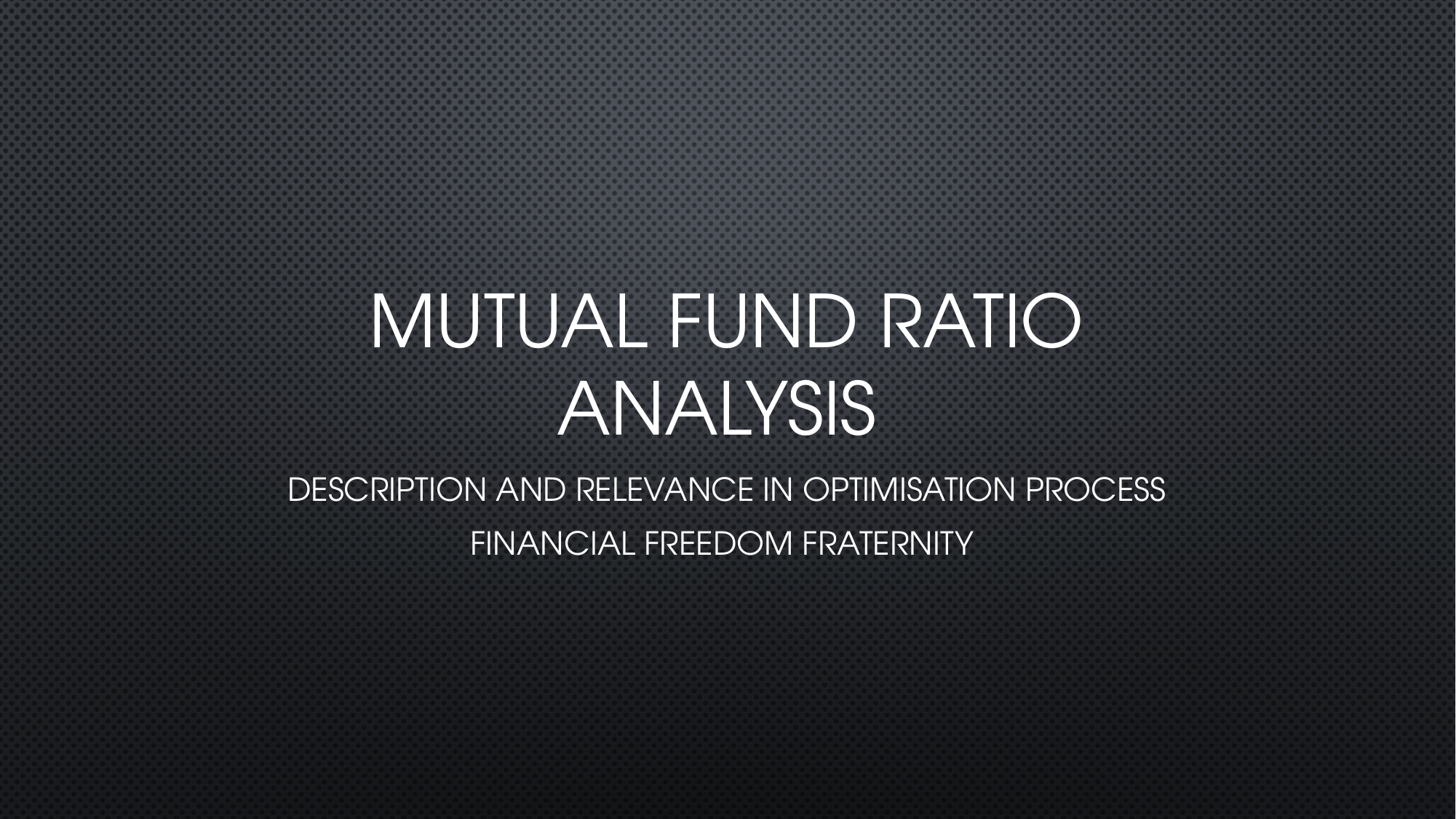

# Mutual Fund Ratio Analysis
Description and Relevance in optimisation process
Financial Freedom Fraternity